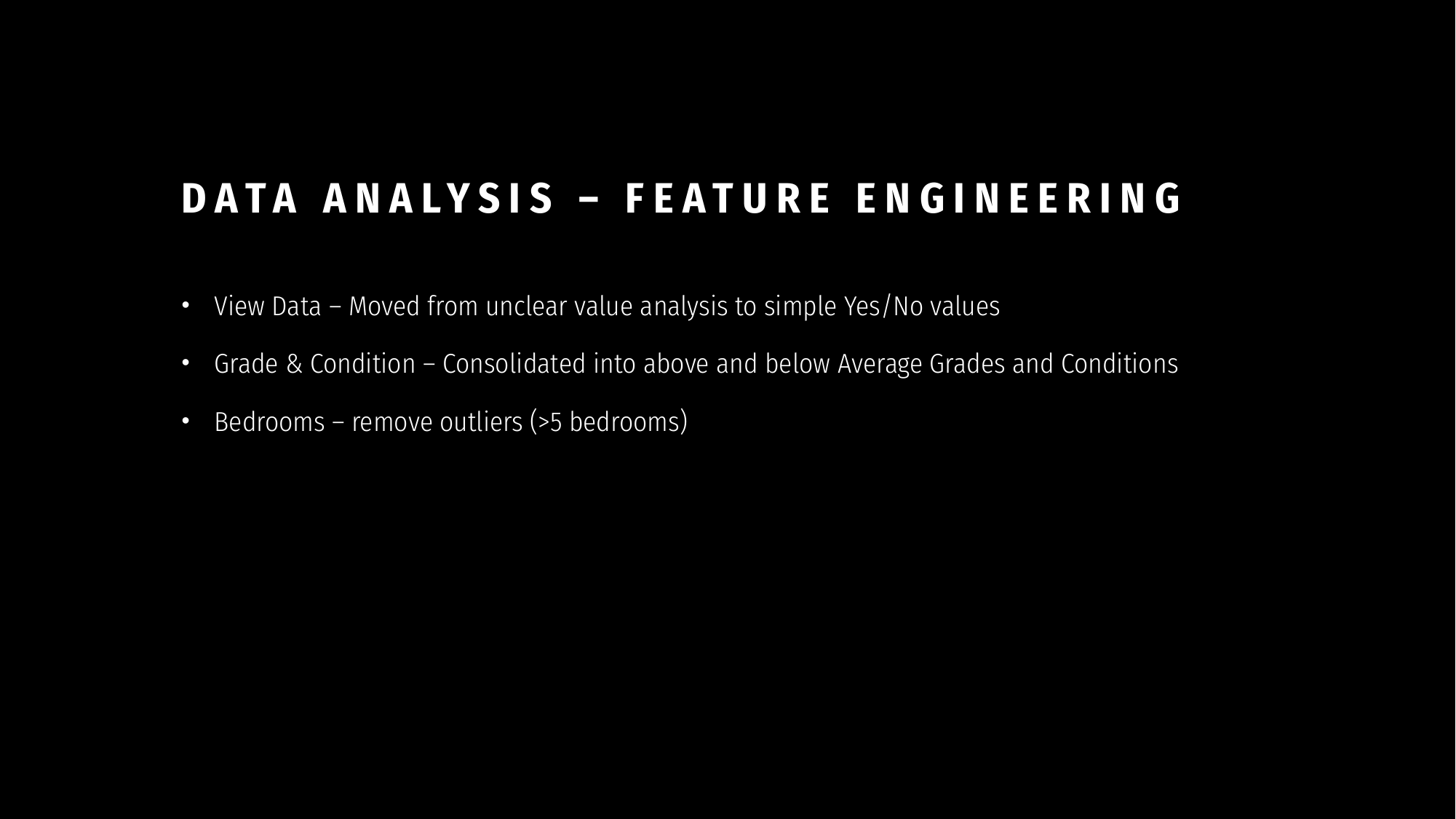

# Data Analysis – Feature Engineering
View Data – Moved from unclear value analysis to simple Yes/No values
Grade & Condition – Consolidated into above and below Average Grades and Conditions
Bedrooms – remove outliers (>5 bedrooms)